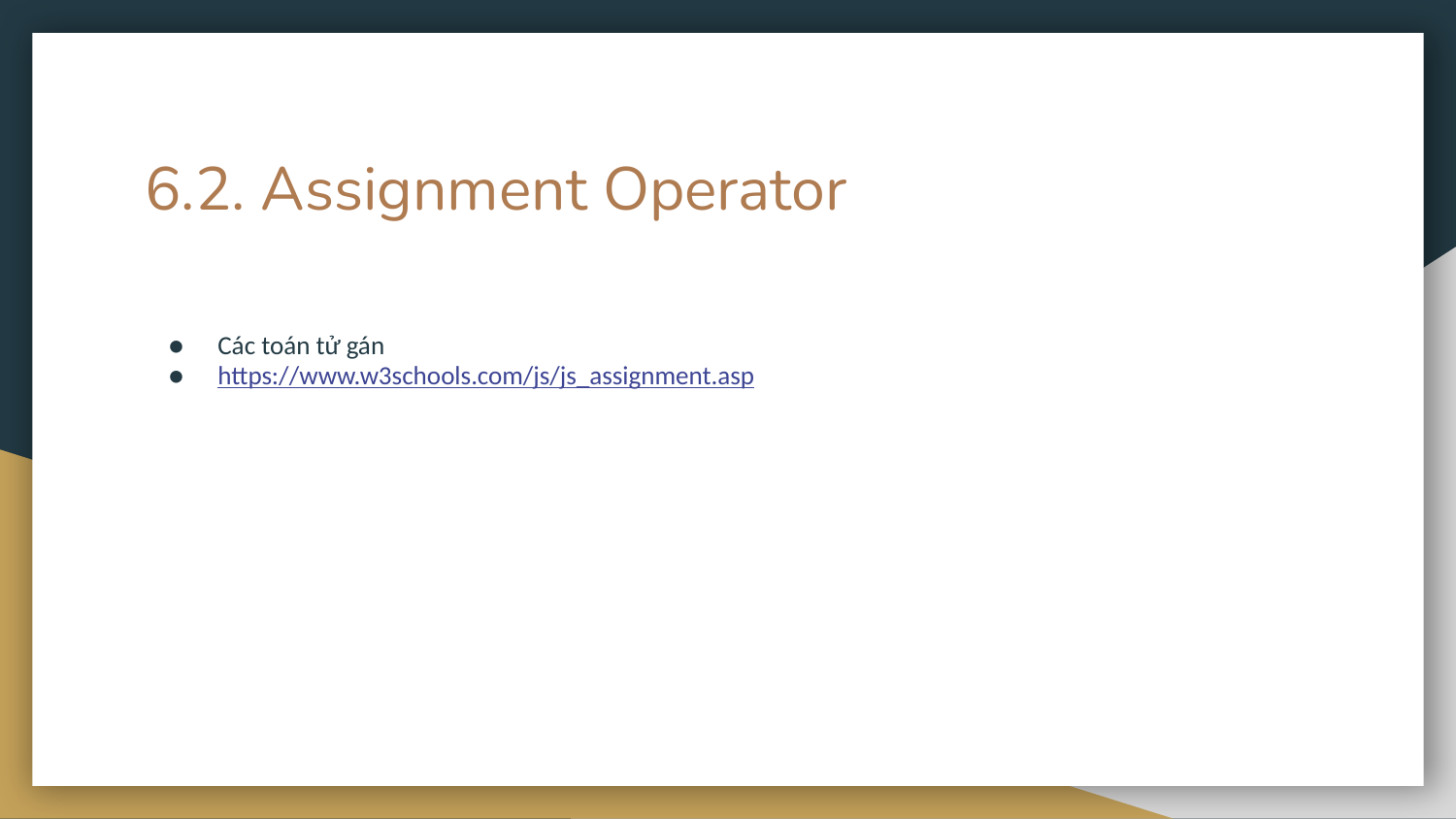

# 6.2. Assignment Operator
Các toán tử gán
https://www.w3schools.com/js/js_assignment.asp